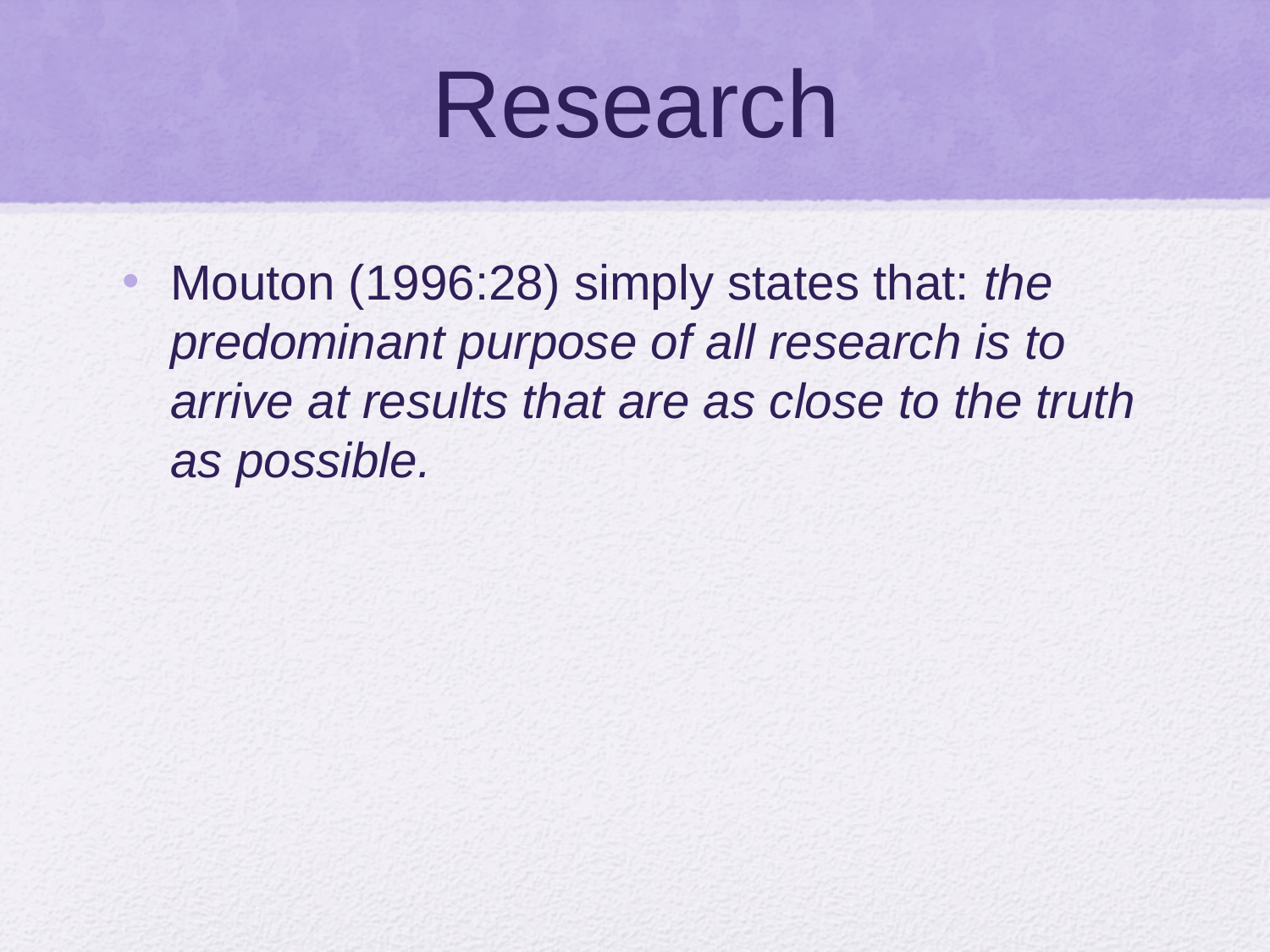

# Research
Mouton (1996:28) simply states that: the predominant purpose of all research is to arrive at results that are as close to the truth as possible.